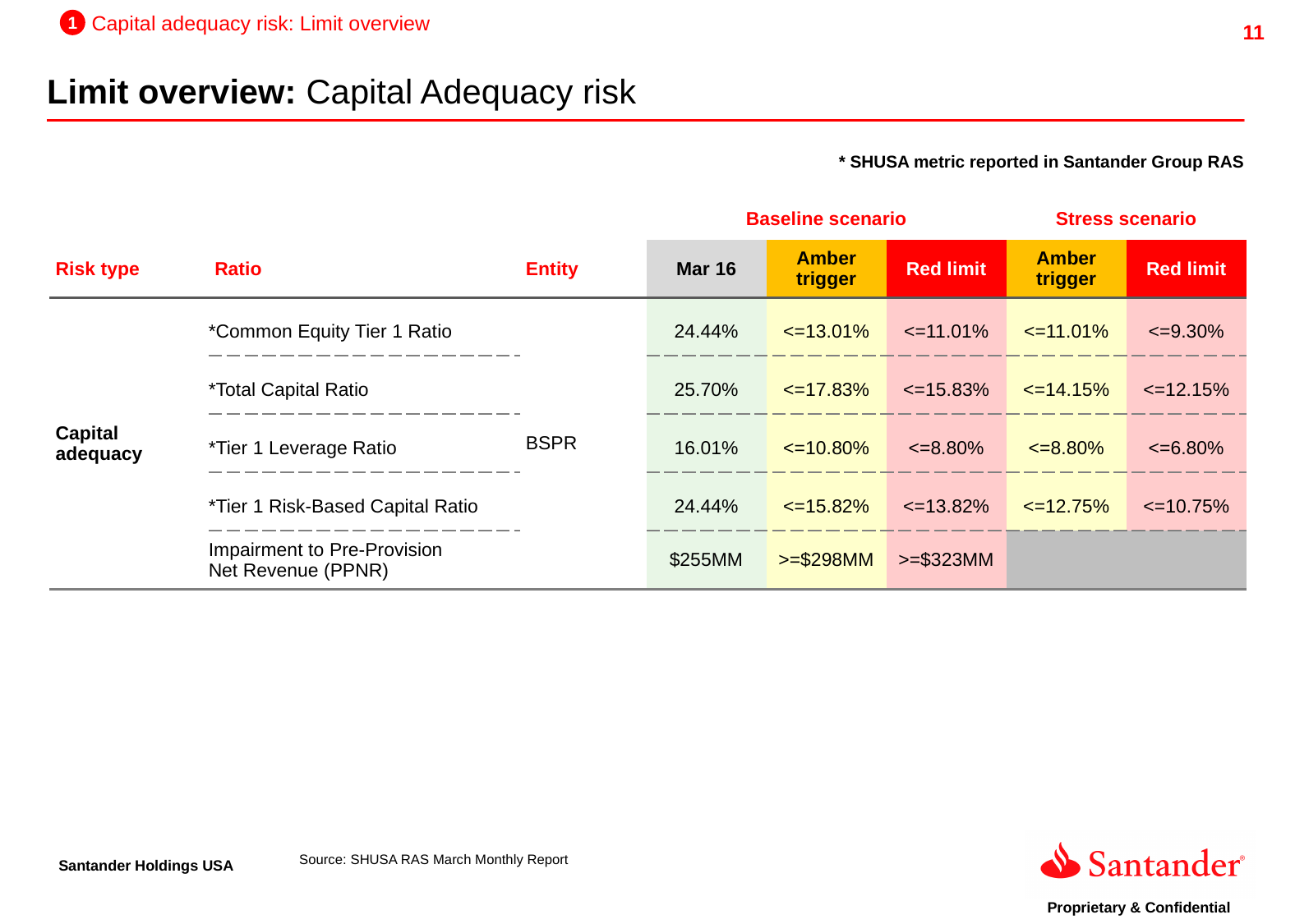

1
Capital adequacy risk: Limit overview
Limit overview: Capital Adequacy risk
* SHUSA metric reported in Santander Group RAS
|  |  |  | Baseline scenario |  |  | Stress scenario |  |
| --- | --- | --- | --- | --- | --- | --- | --- |
| Risk type | Ratio | Entity | Mar 16 | Amber trigger | Red limit | Amber trigger | Red limit |
| Capital adequacy | \*Common Equity Tier 1 Ratio | BSPR | 24.44% | <=13.01% | <=11.01% | <=11.01% | <=9.30% |
|  | \*Total Capital Ratio |  | 25.70% | <=17.83% | <=15.83% | <=14.15% | <=12.15% |
|  | \*Tier 1 Leverage Ratio |  | 16.01% | <=10.80% | <=8.80% | <=8.80% | <=6.80% |
|  | \*Tier 1 Risk-Based Capital Ratio |  | 24.44% | <=15.82% | <=13.82% | <=12.75% | <=10.75% |
|  | Impairment to Pre-Provision Net Revenue (PPNR) |  | $255MM | >=$298MM | >=$323MM |  |  |
Source: SHUSA RAS March Monthly Report